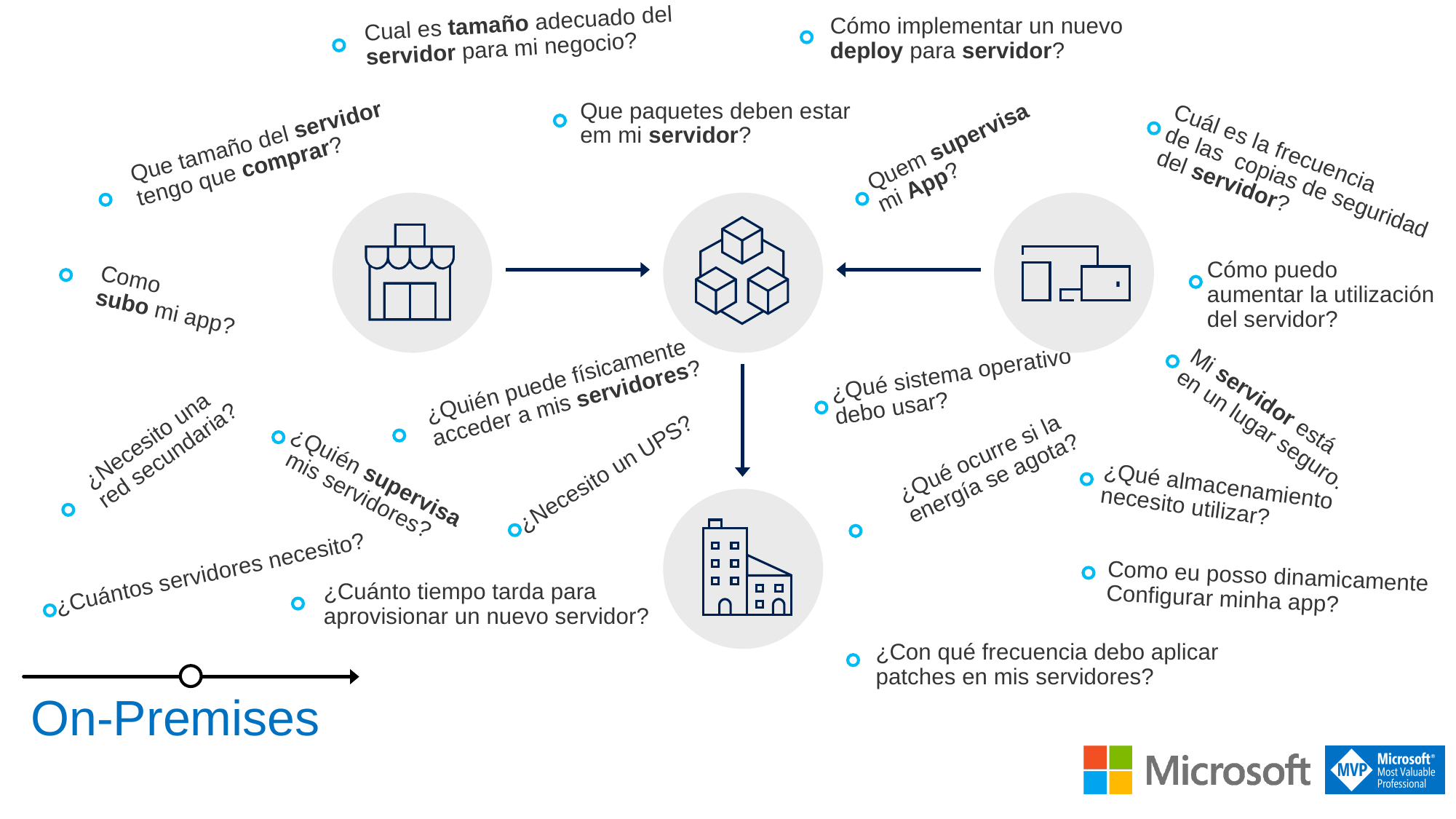

Cual es tamaño adecuado del
servidor para mi negocio?
Cómo implementar un nuevo
deploy para servidor?

Que paquetes deben estar
em mi servidor?

Que tamaño del servidor
tengo que comprar?
Quem supervisa
mi App?
Cuál es la frecuencia
de las  copias de seguridad
del servidor?

Cómo puedo
aumentar la utilización
del servidor?

Como
subo mi app?

¿Qué sistema operativo
debo usar?
¿Quién puede físicamente
acceder a mis servidores?
Mi servidor está
en un lugar seguro.

¿Necesito una
red secundaria?

¿Qué ocurre si la
energía se agota?
¿Necesito un UPS?
¿Quién supervisa
 mis servidores?
¿Qué almacenamiento necesito utilizar?

¿Cuántos servidores necesito?
Como eu posso dinamicamente
Configurar minha app?

¿Cuánto tiempo tarda para
aprovisionar un nuevo servidor?

¿Con qué frecuencia debo aplicar
patches en mis servidores?

On-Premises